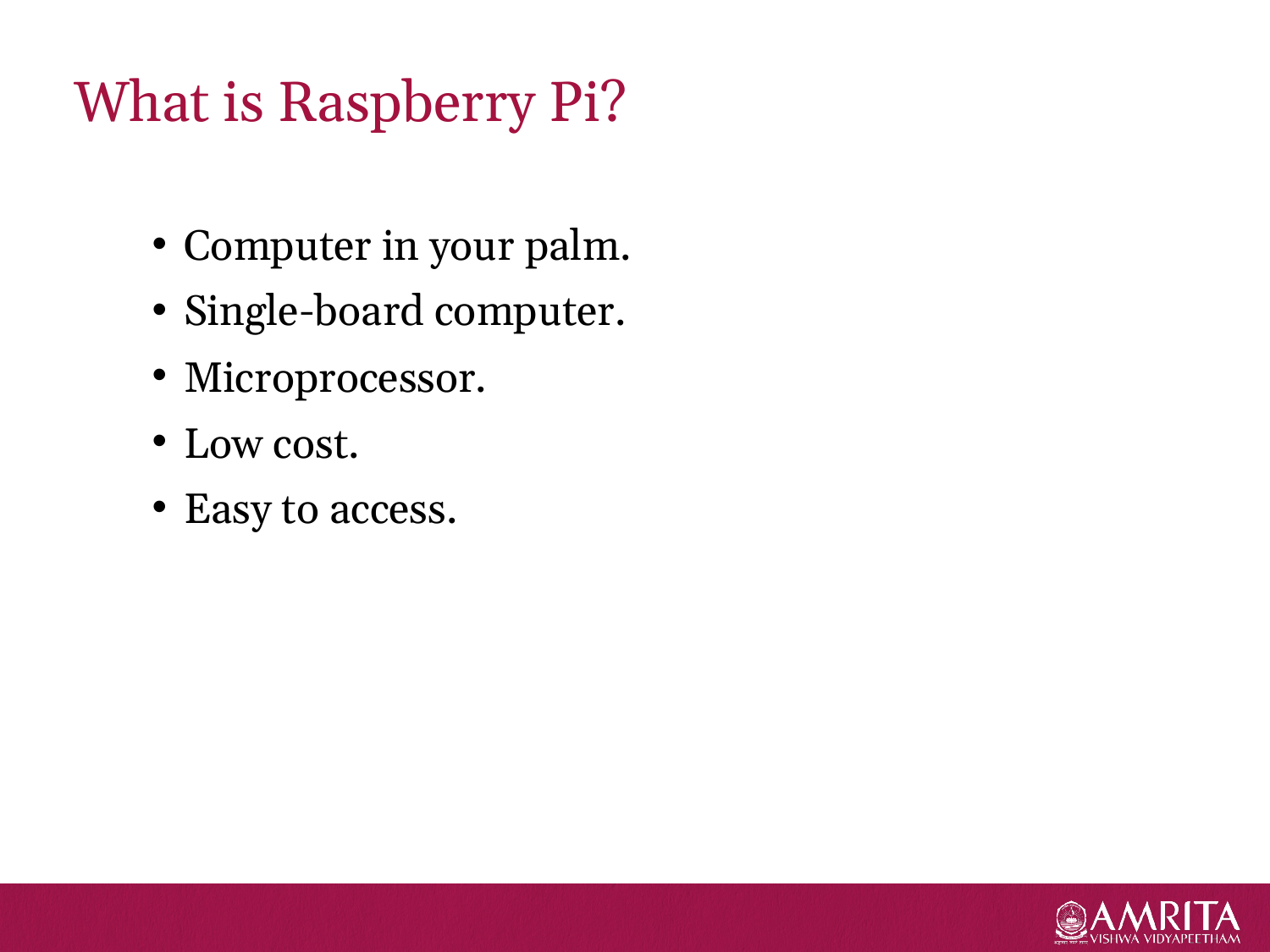

# What is Raspberry Pi?
Computer in your palm.
Single-board computer.
Microprocessor.
Low cost.
Easy to access.